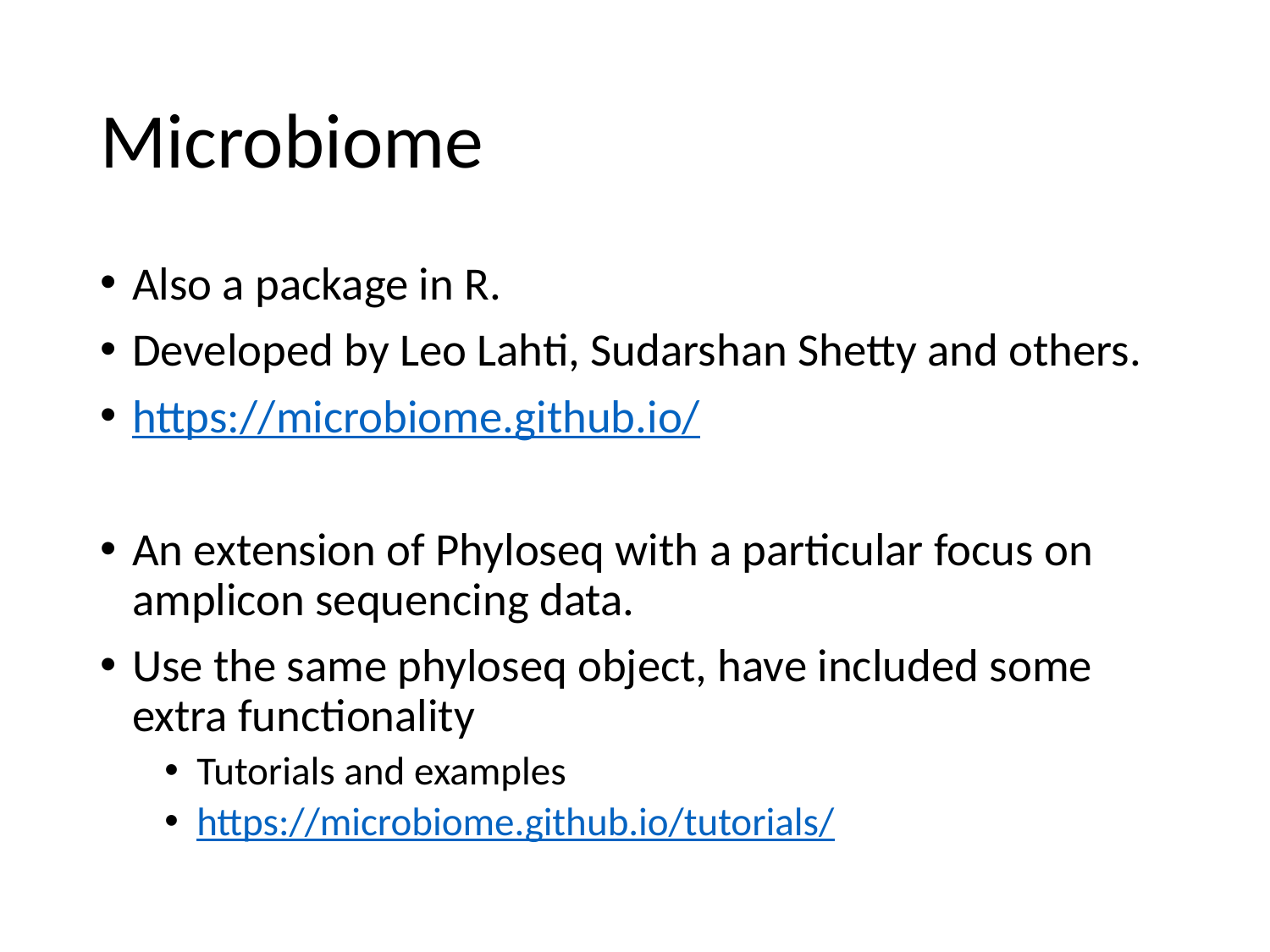

# Microbiome
Also a package in R.
Developed by Leo Lahti, Sudarshan Shetty and others.
https://microbiome.github.io/

An extension of Phyloseq with a particular focus on amplicon sequencing data.
Use the same phyloseq object, have included some extra functionality
Tutorials and examples
https://microbiome.github.io/tutorials/